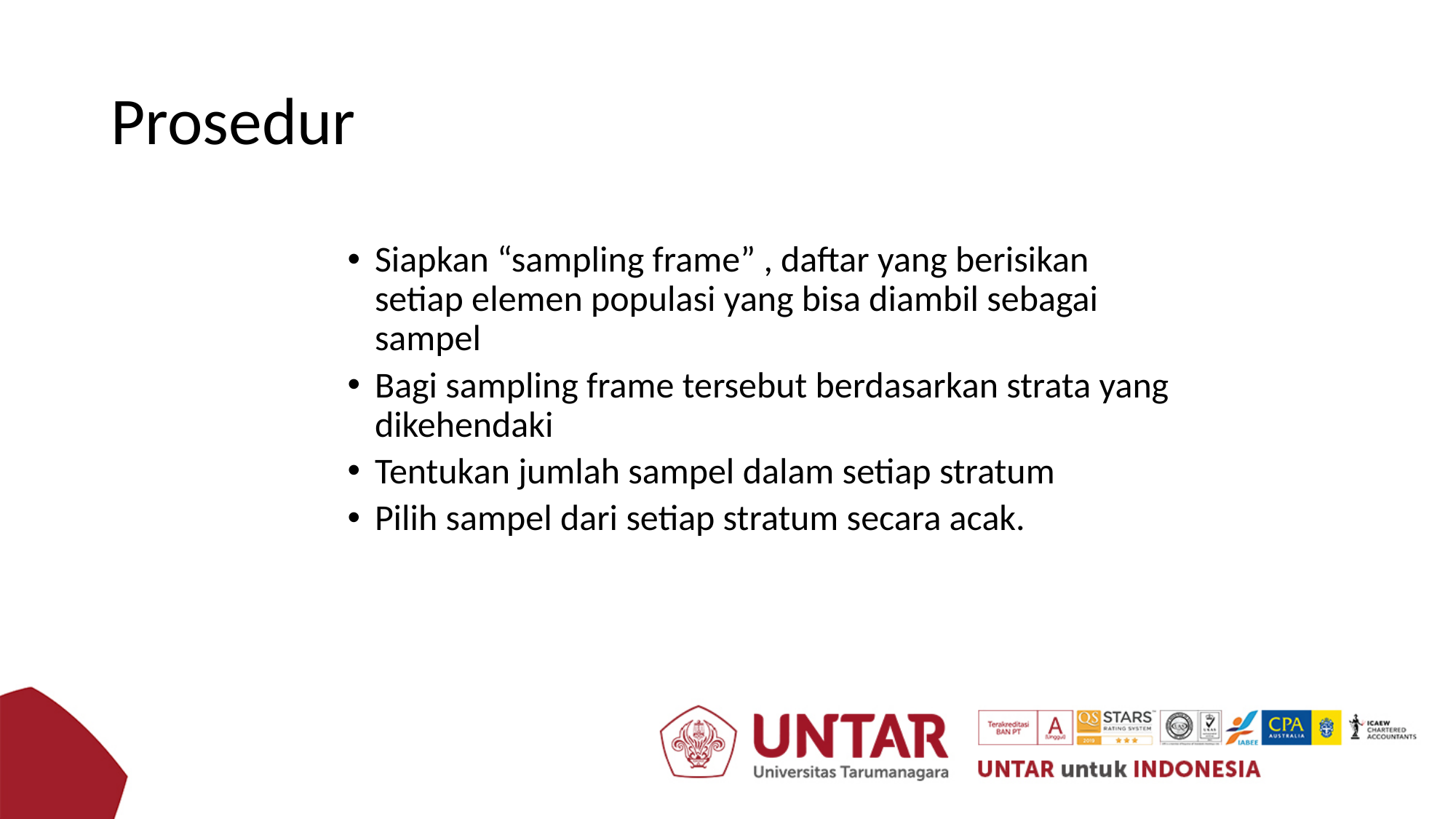

# Prosedur

Siapkan “sampling frame” , daftar yang berisikan setiap elemen populasi yang bisa diambil sebagai sampel
Bagi sampling frame tersebut berdasarkan strata yang dikehendaki
Tentukan jumlah sampel dalam setiap stratum
Pilih sampel dari setiap stratum secara acak.